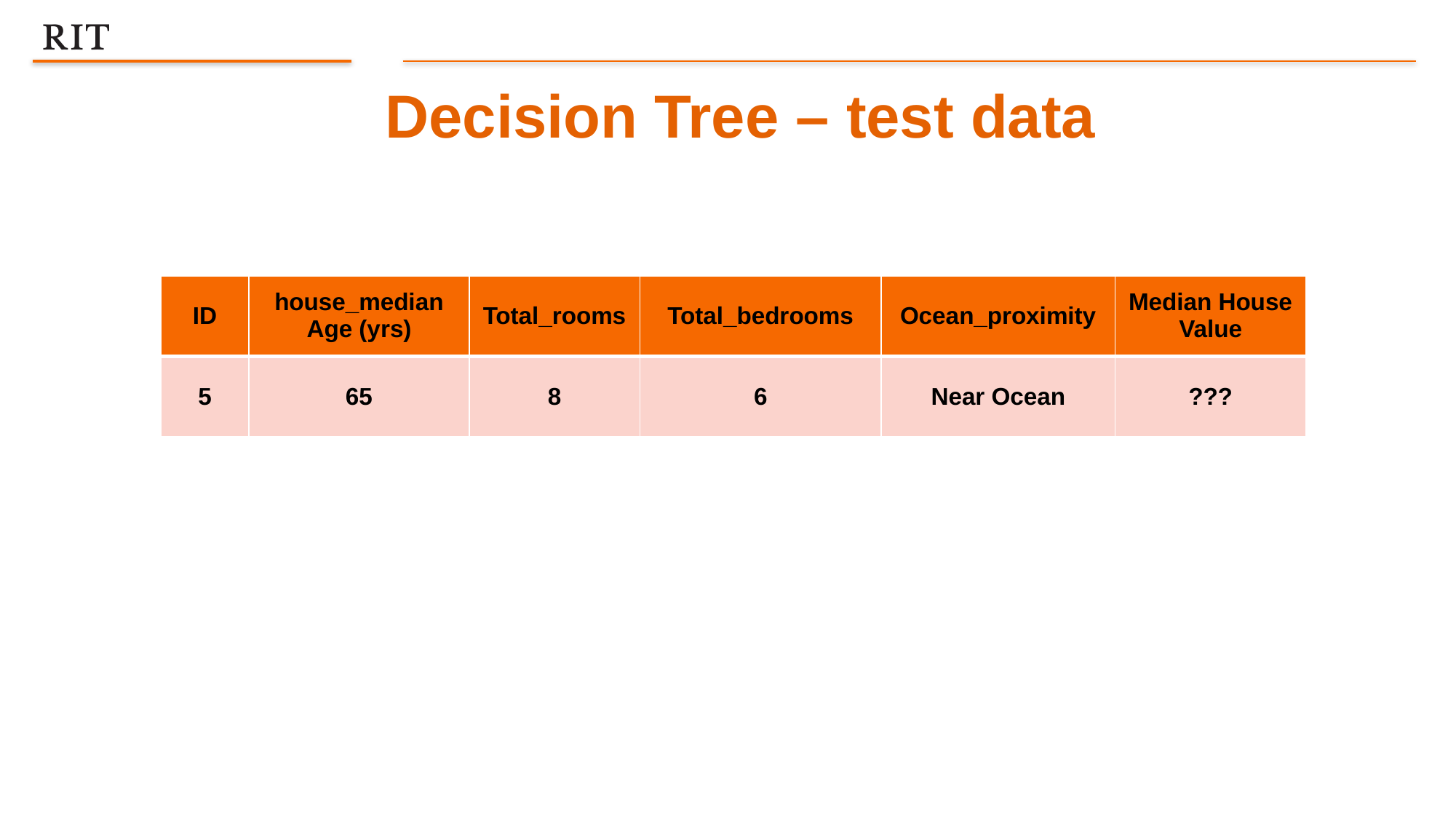

Decision Tree – test data
| ID | house\_median Age (yrs) | Total\_rooms | Total\_bedrooms | Ocean\_proximity | Median House Value |
| --- | --- | --- | --- | --- | --- |
| 5 | 65 | 8 | 6 | Near Ocean | ??? |